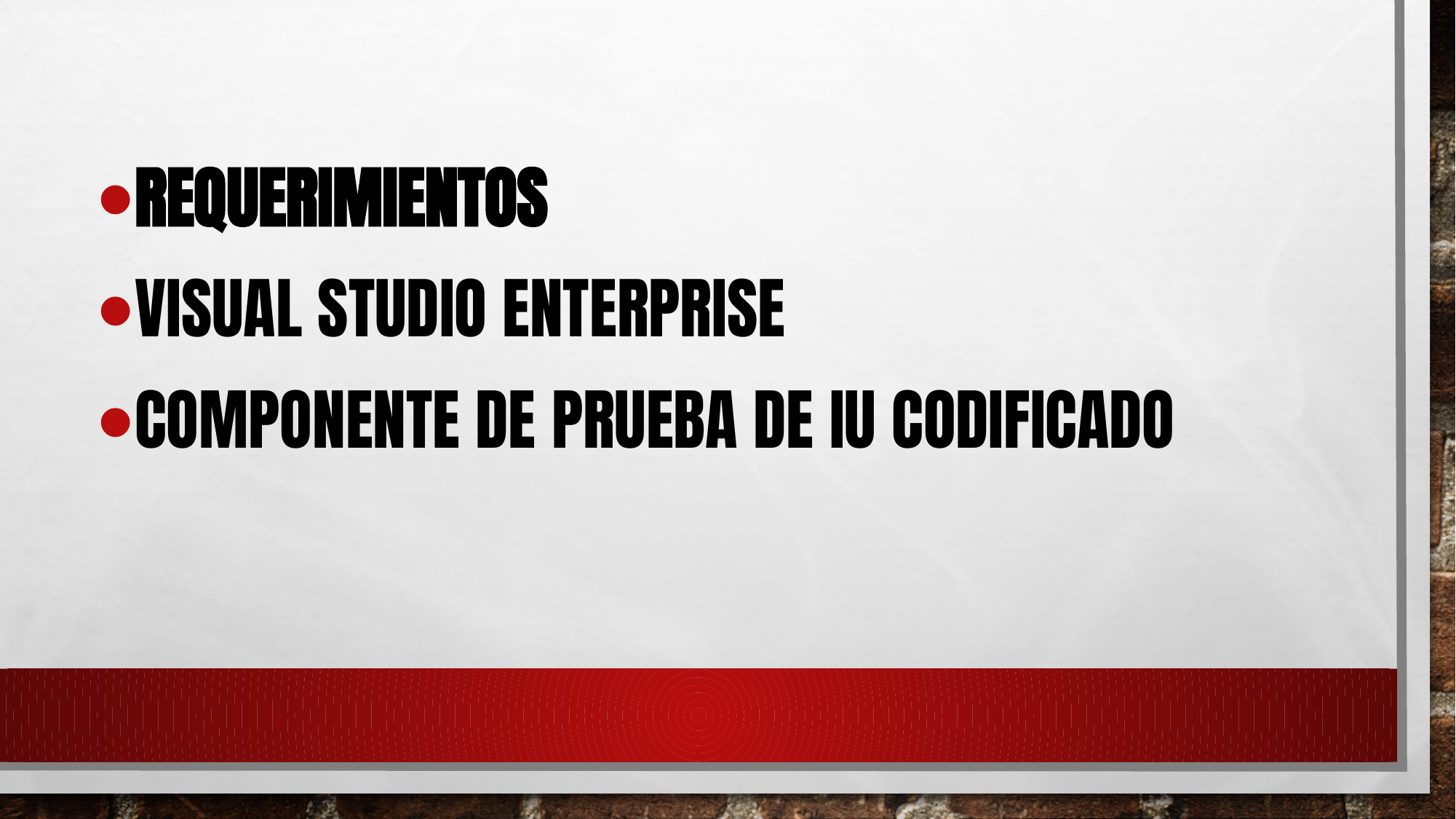

Requerimientos
Visual Studio Enterprise
Componente de prueba de IU codificado